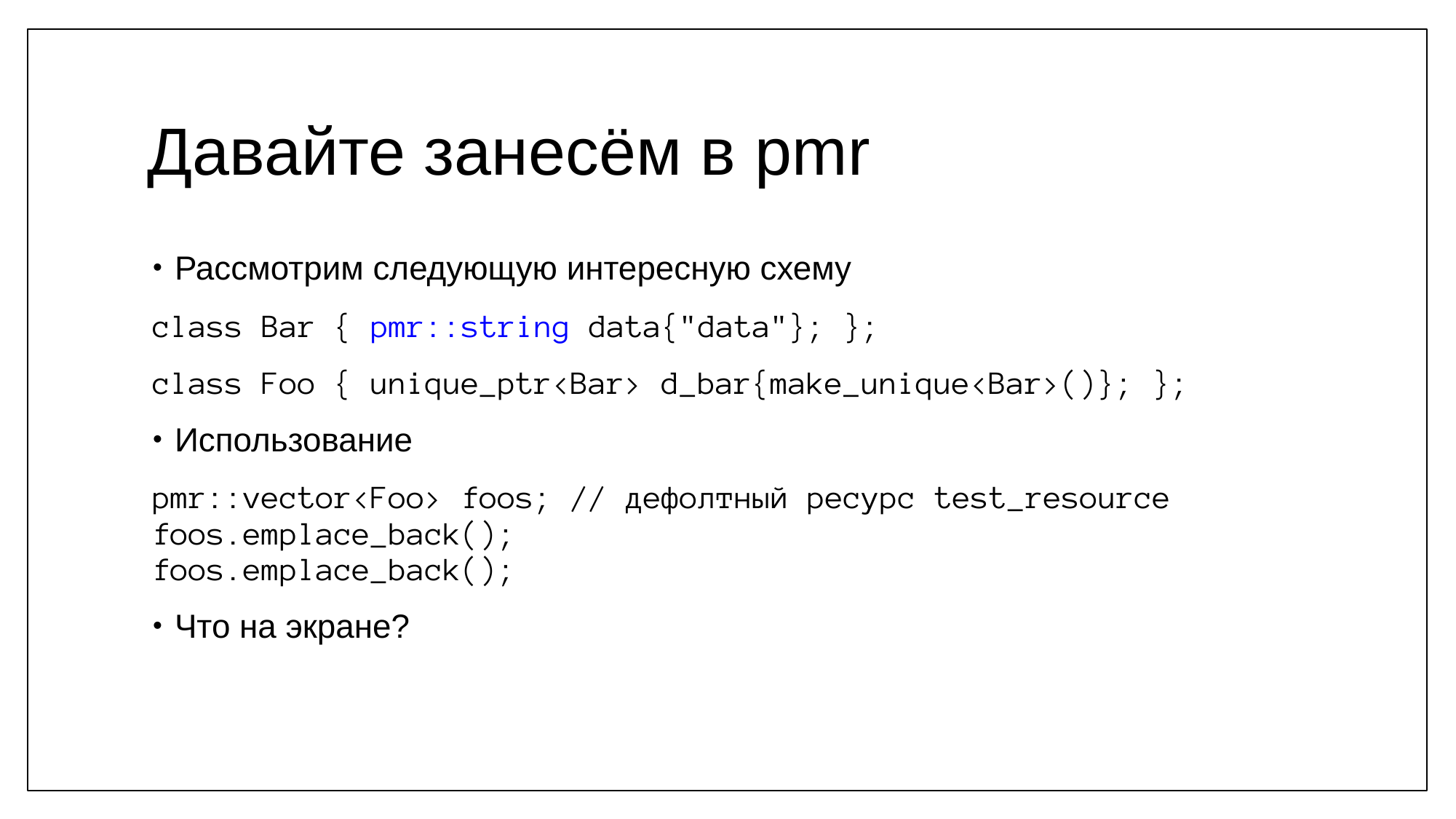

# Давайте занесём в pmr
Рассмотрим следующую интересную схему
class Bar { pmr::string data{"data"}; };
class Foo { unique_ptr<Bar> d_bar{make_unique<Bar>()}; };
Использование
pmr::vector<Foo> foos; // дефолтный ресурс test_resource
foos.emplace_back();
foos.emplace_back();
Что на экране?